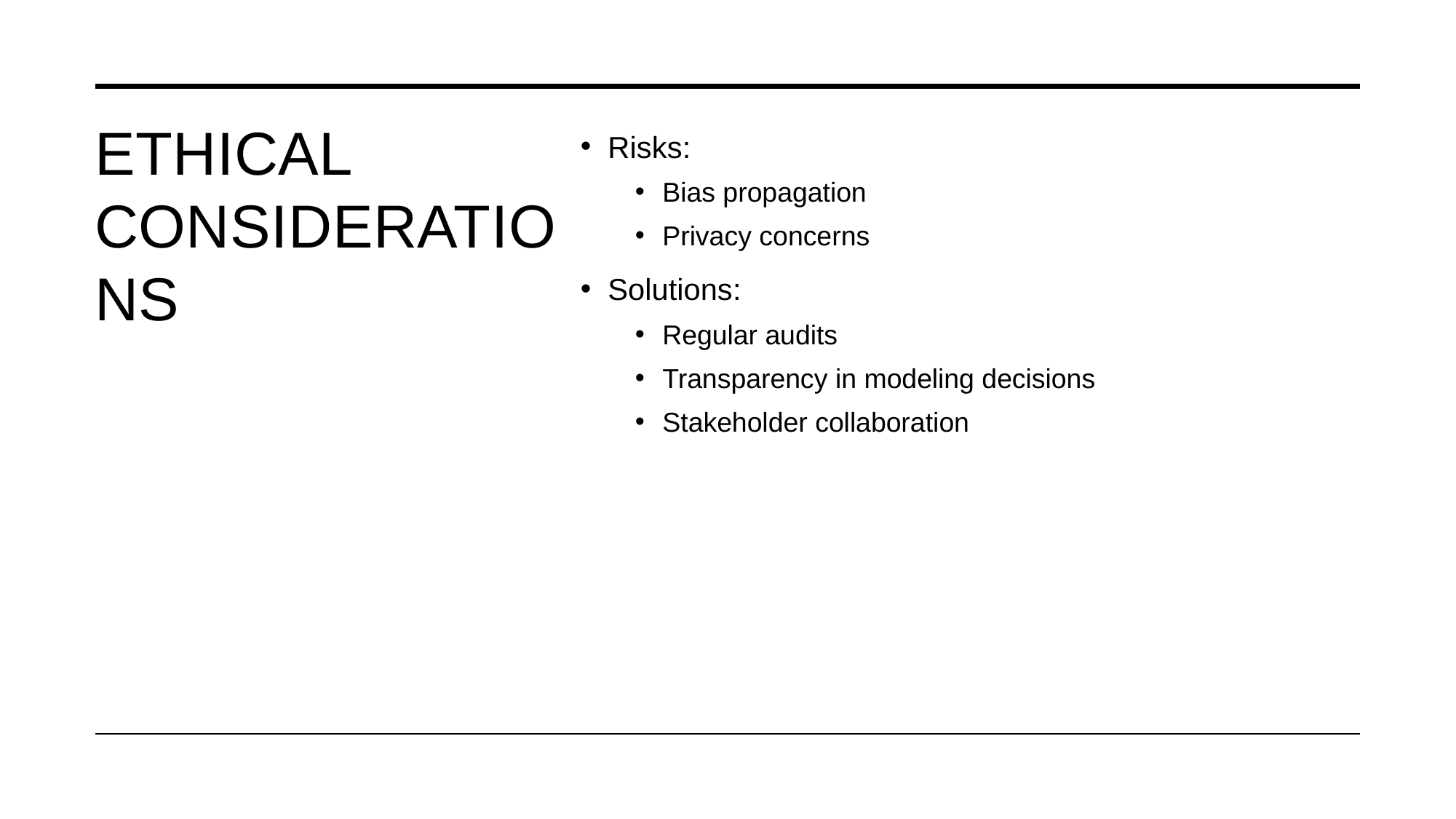

# ethical considerations
Risks:
Bias propagation
Privacy concerns
Solutions:
Regular audits
Transparency in modeling decisions
Stakeholder collaboration